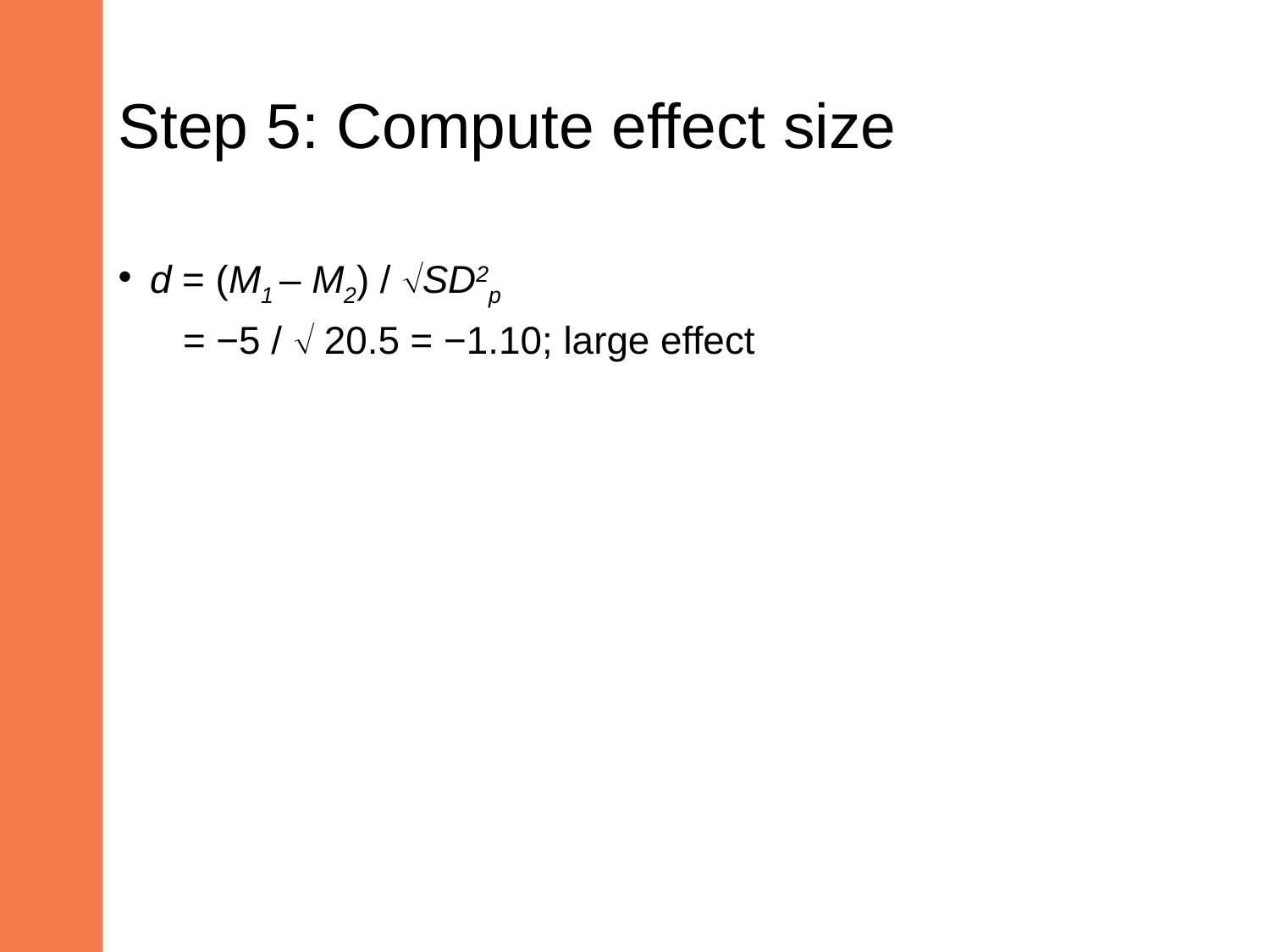

# Step 5: Compute effect size
d = (M1 – M2) / √SD2p
      = −5 / √ 20.5 = −1.10; large effect